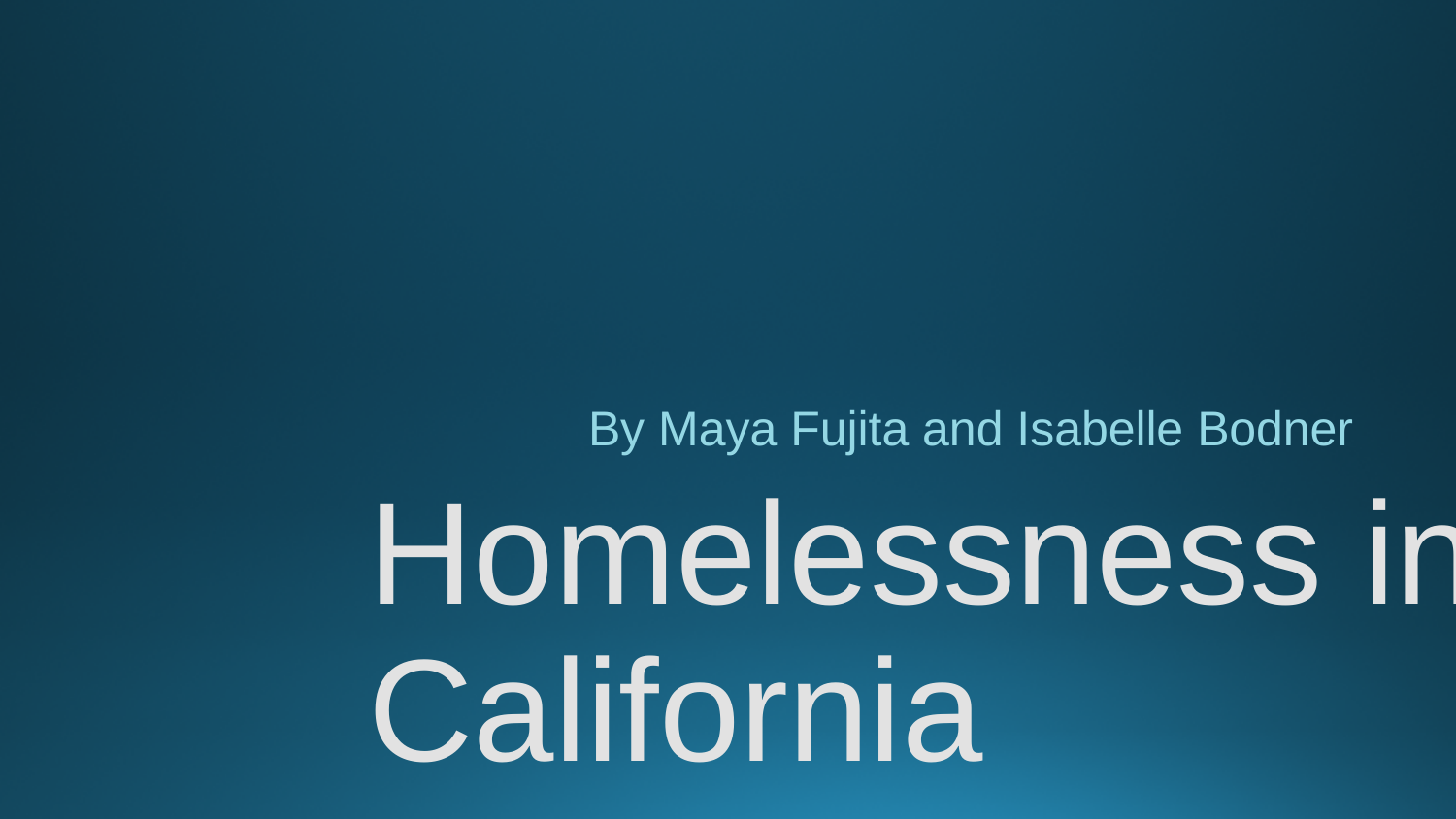

By Maya Fujita and Isabelle Bodner
# Homelessness in California